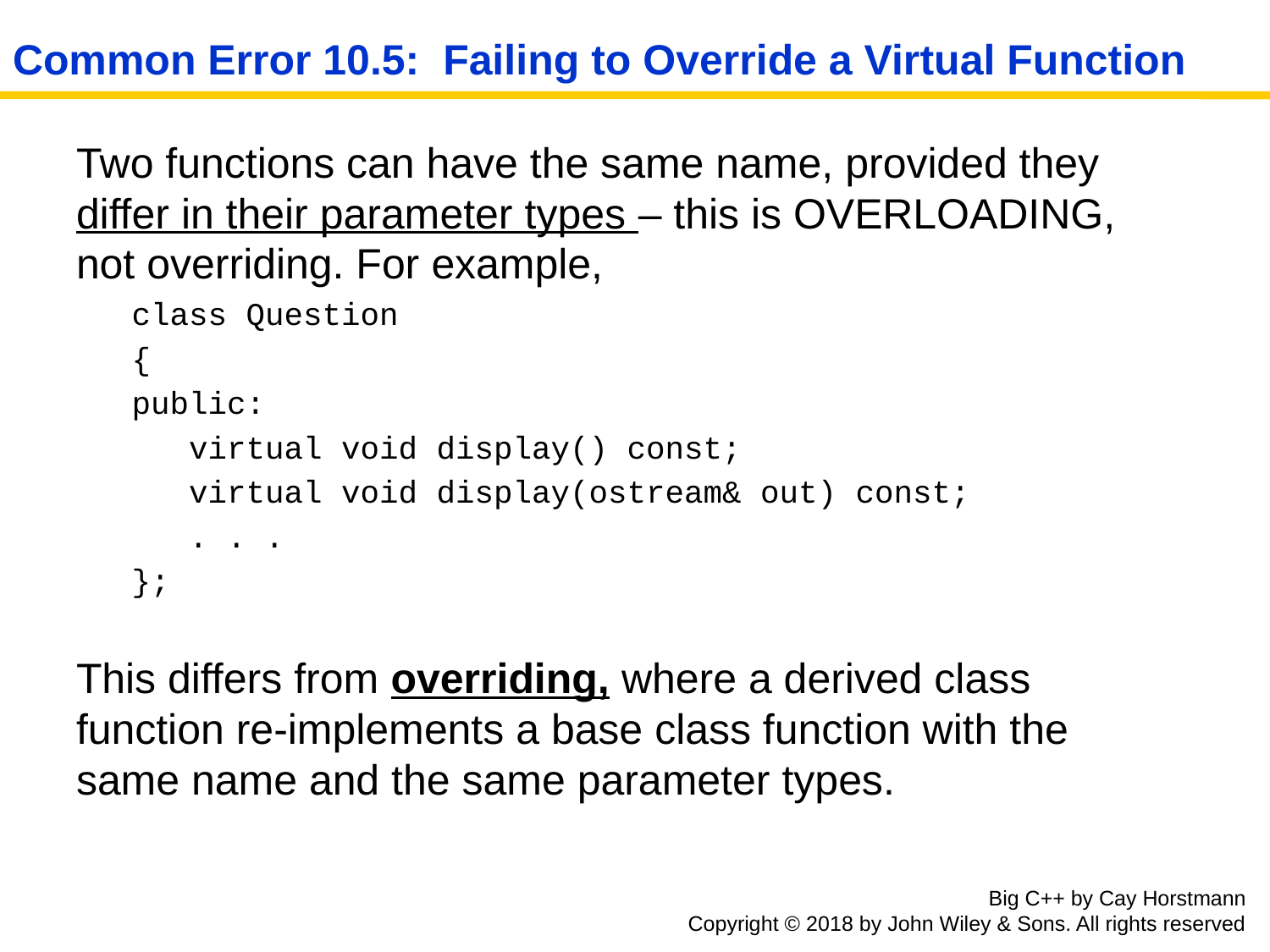

# Common Error 10.5:  Failing to Override a Virtual Function
Two functions can have the same name, provided they differ in their parameter types – this is OVERLOADING, not overriding. For example,
class Question
{
public:
   virtual void display() const;
   virtual void display(ostream& out) const;
   . . .
};

This differs from overriding, where a derived class function re-implements a base class function with the same name and the same parameter types.

Big C++ by Cay Horstmann
Copyright © 2018 by John Wiley & Sons. All rights reserved